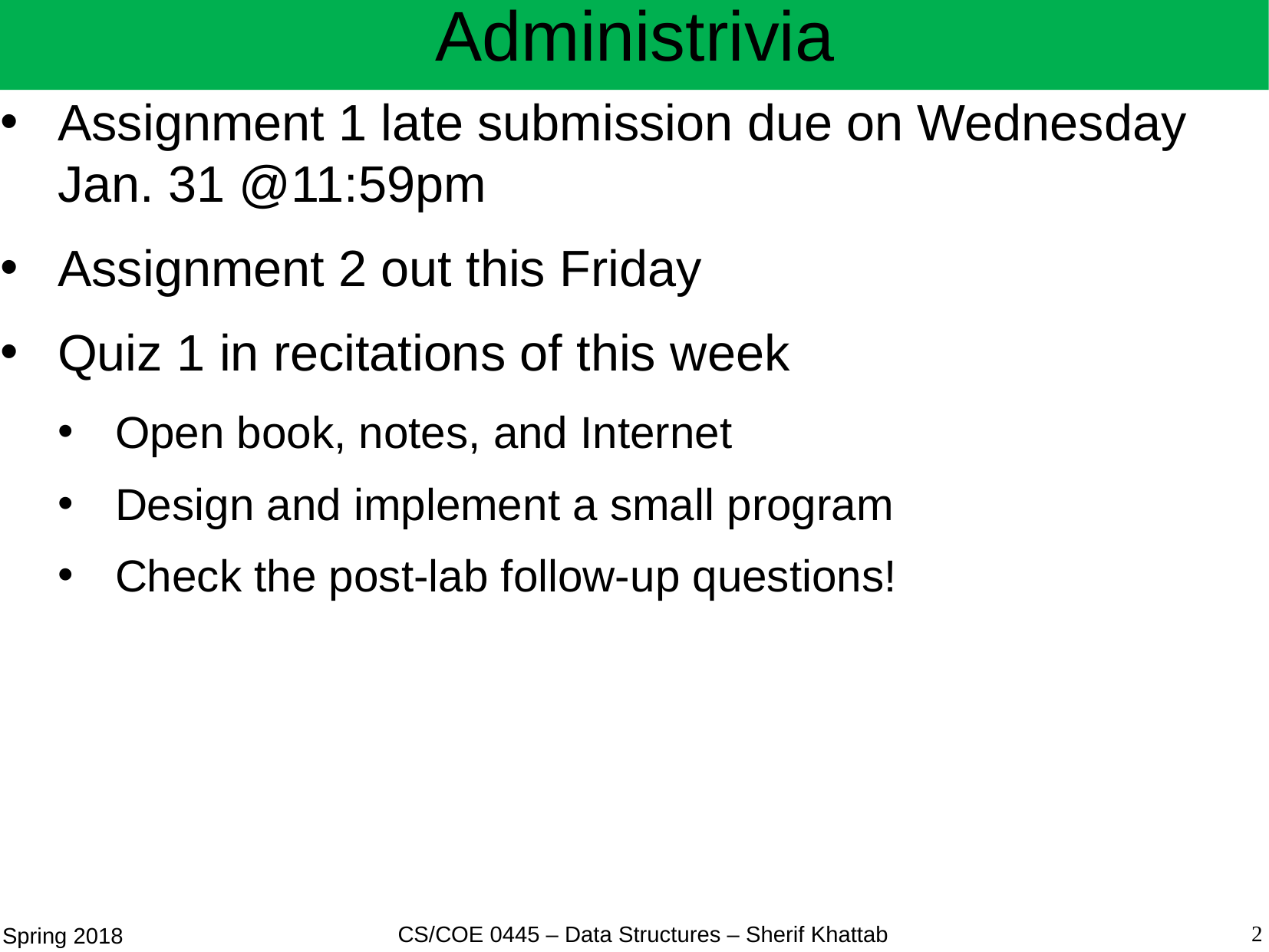

# Administrivia
Assignment 1 late submission due on Wednesday Jan. 31 @11:59pm
Assignment 2 out this Friday
Quiz 1 in recitations of this week
Open book, notes, and Internet
Design and implement a small program
Check the post-lab follow-up questions!
2
CS/COE 0445 – Data Structures – Sherif Khattab
Spring 2018